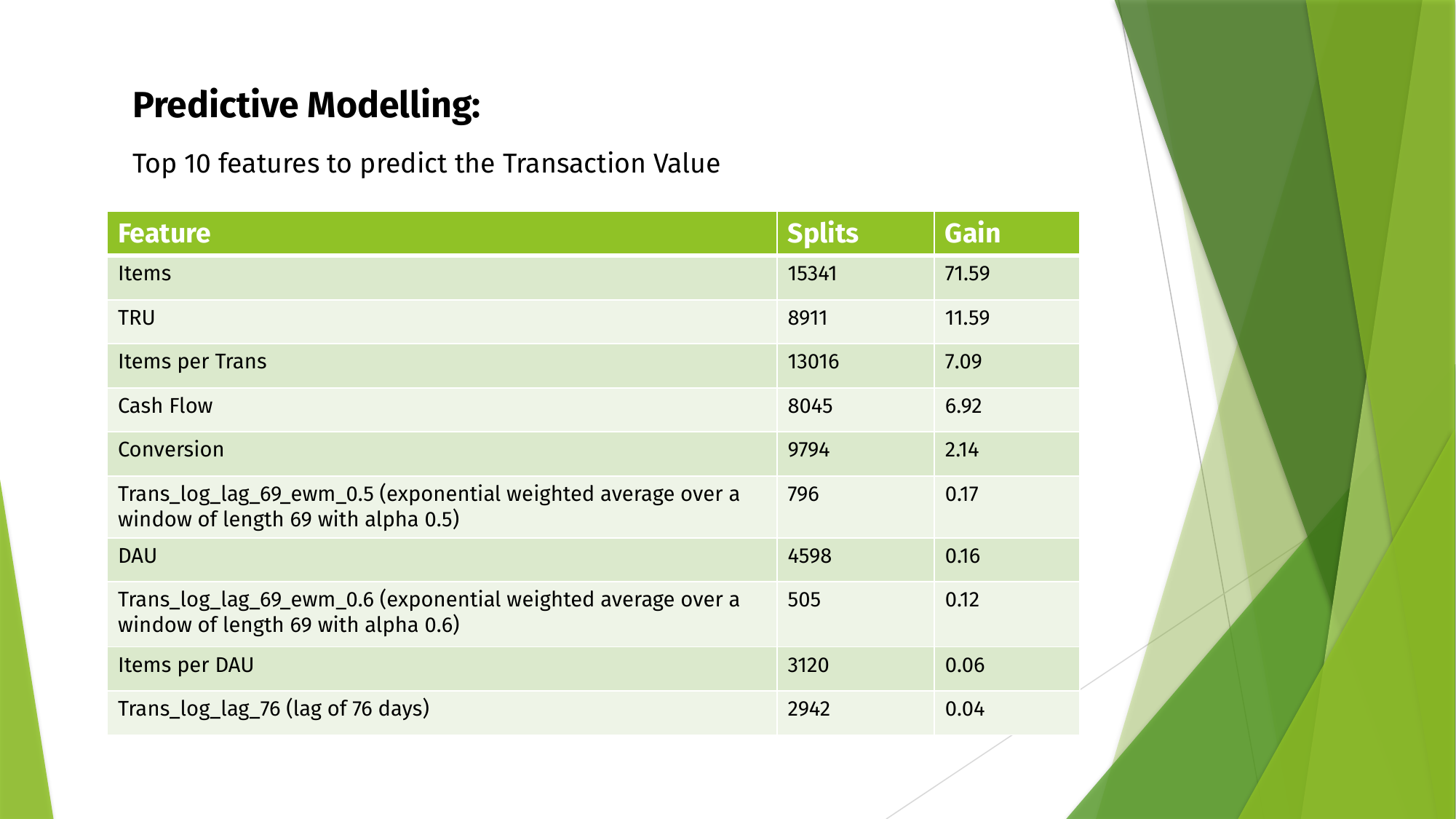

Predictive Modelling:
Top 10 features to predict the Transaction Value
| Feature | Splits | Gain |
| --- | --- | --- |
| Items | 15341 | 71.59 |
| TRU | 8911 | 11.59 |
| Items per Trans | 13016 | 7.09 |
| Cash Flow | 8045 | 6.92 |
| Conversion | 9794 | 2.14 |
| Trans\_log\_lag\_69\_ewm\_0.5 (exponential weighted average over a window of length 69 with alpha 0.5) | 796 | 0.17 |
| DAU | 4598 | 0.16 |
| Trans\_log\_lag\_69\_ewm\_0.6 (exponential weighted average over a window of length 69 with alpha 0.6) | 505 | 0.12 |
| Items per DAU | 3120 | 0.06 |
| Trans\_log\_lag\_76 (lag of 76 days) | 2942 | 0.04 |